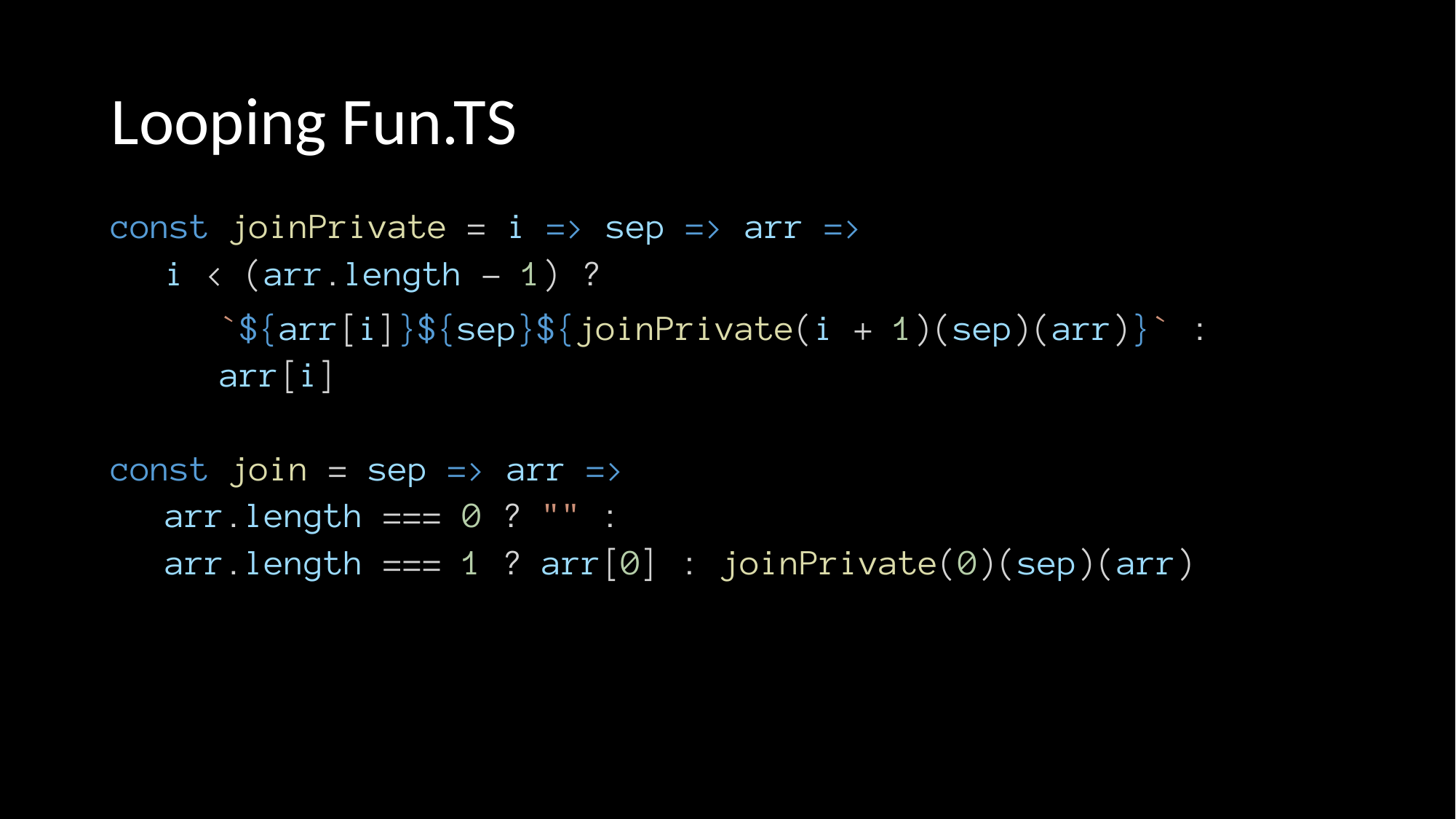

# Looping Fun.TS
const joinPrivate = i => sep => arr =>
i < (arr.length - 1) ?
	`${arr[i]}${sep}${joinPrivate(i + 1)(sep)(arr)}` :
arr[i]
const join = sep => arr =>
arr.length === 0 ? "" :
arr.length === 1 ? arr[0] : joinPrivate(0)(sep)(arr)